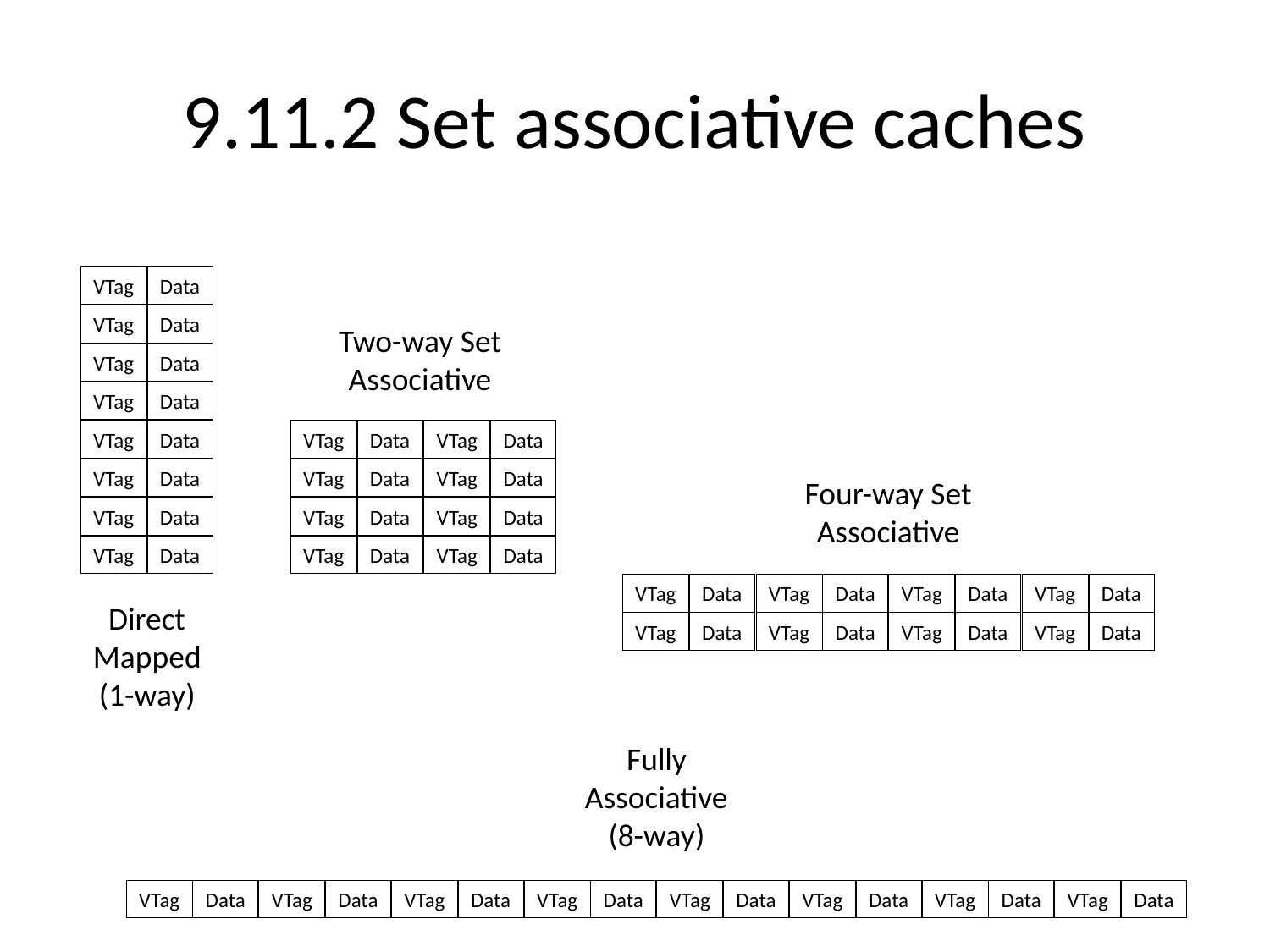

# 9.11.2 Set associative caches
VTag
Data
VTag
Data
Two-way Set
Associative
VTag
Data
VTag
Data
VTag
Data
VTag
Data
VTag
Data
VTag
Data
VTag
Data
VTag
Data
Four-way Set
Associative
VTag
Data
VTag
Data
VTag
Data
VTag
Data
VTag
Data
VTag
Data
VTag
Data
VTag
Data
VTag
Data
VTag
Data
Direct
Mapped
(1-way)
VTag
Data
VTag
Data
VTag
Data
VTag
Data
Fully
Associative
(8-way)
VTag
Data
VTag
Data
VTag
Data
VTag
Data
VTag
Data
VTag
Data
VTag
Data
VTag
Data